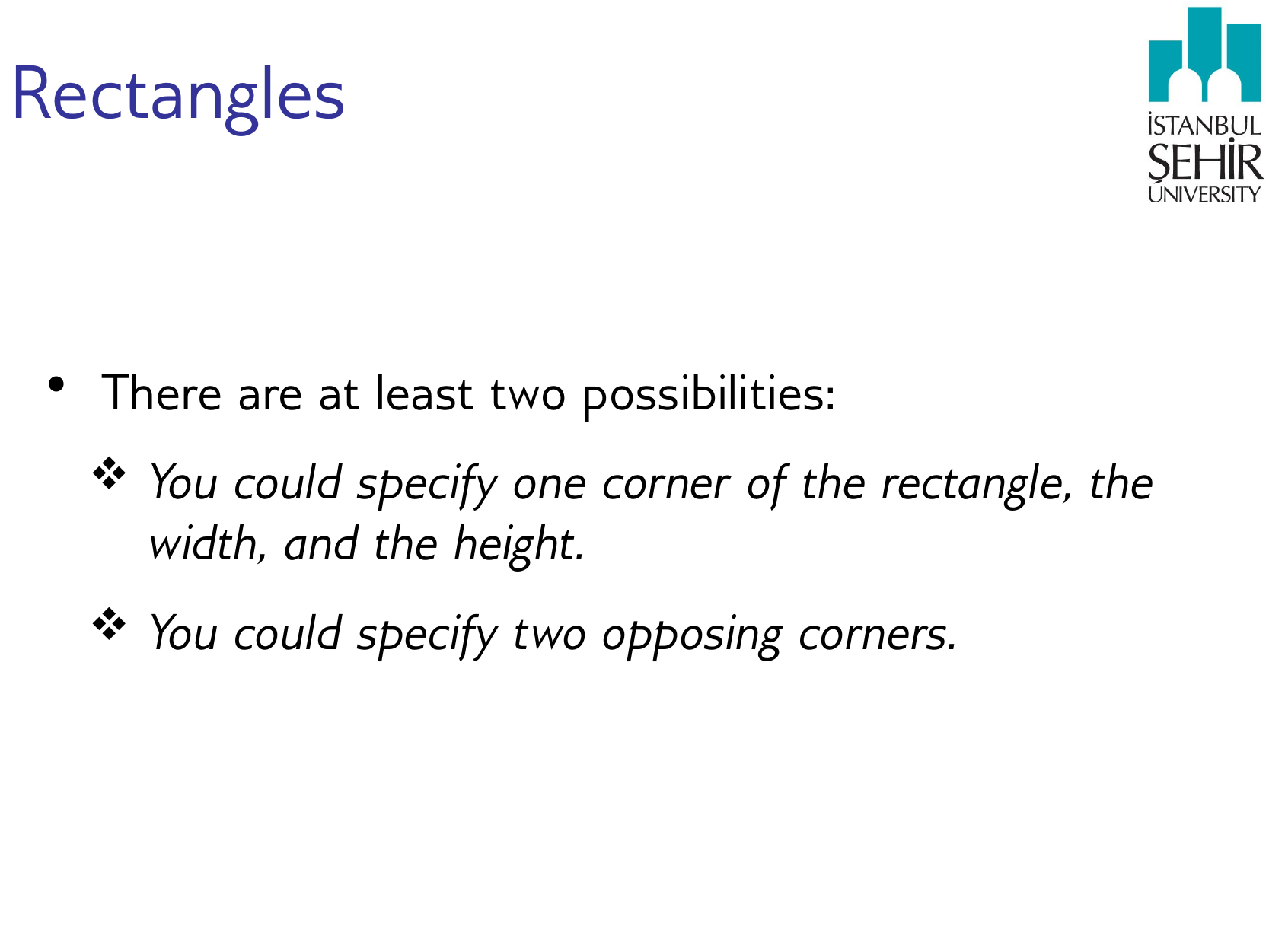

# Rectangles
There are at least two possibilities:
You could specify one corner of the rectangle, the width, and the height.
You could specify two opposing corners.